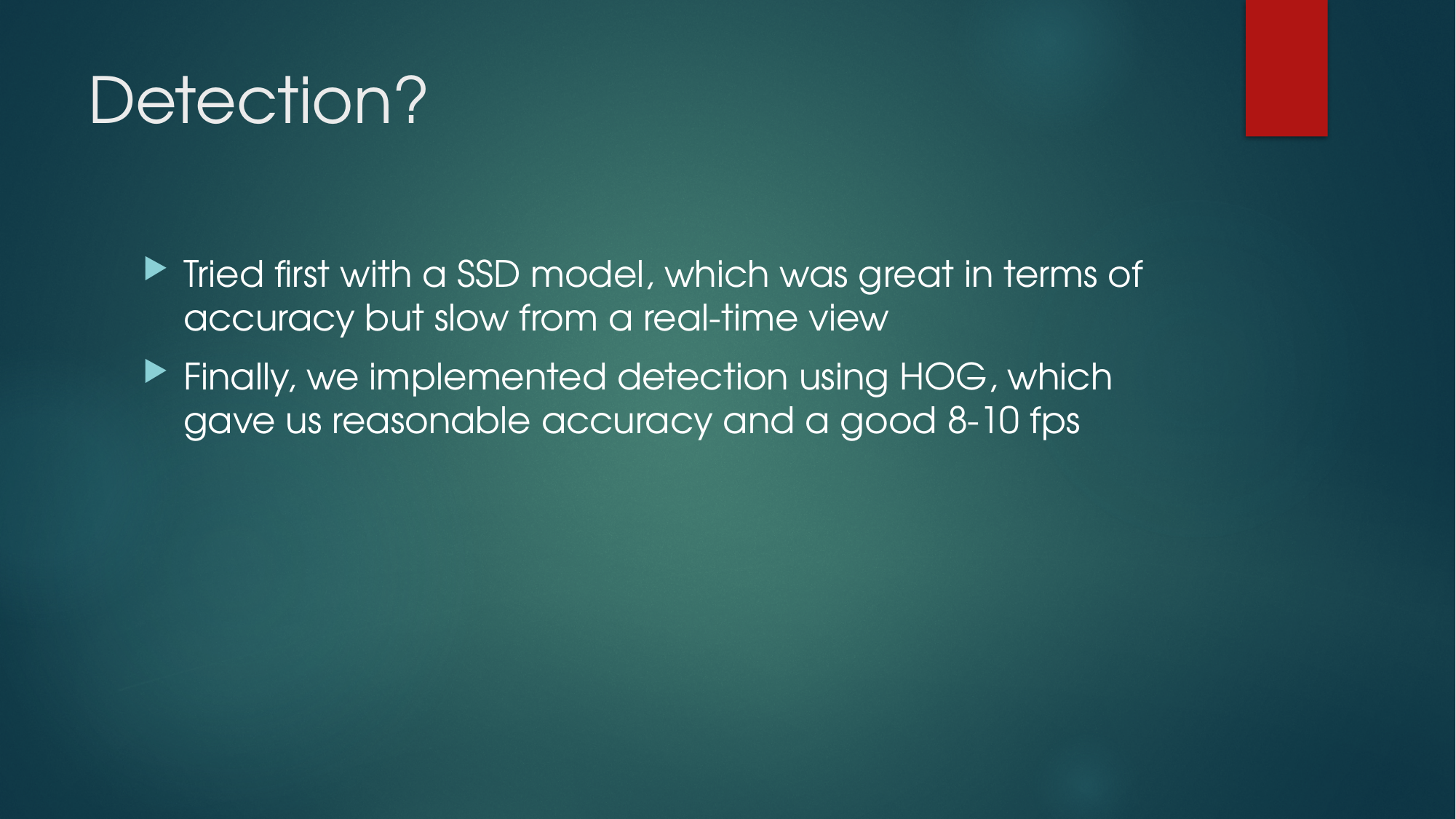

# Detection?
Tried first with a SSD model, which was great in terms of accuracy but slow from a real-time view
Finally, we implemented detection using HOG, which gave us reasonable accuracy and a good 8-10 fps